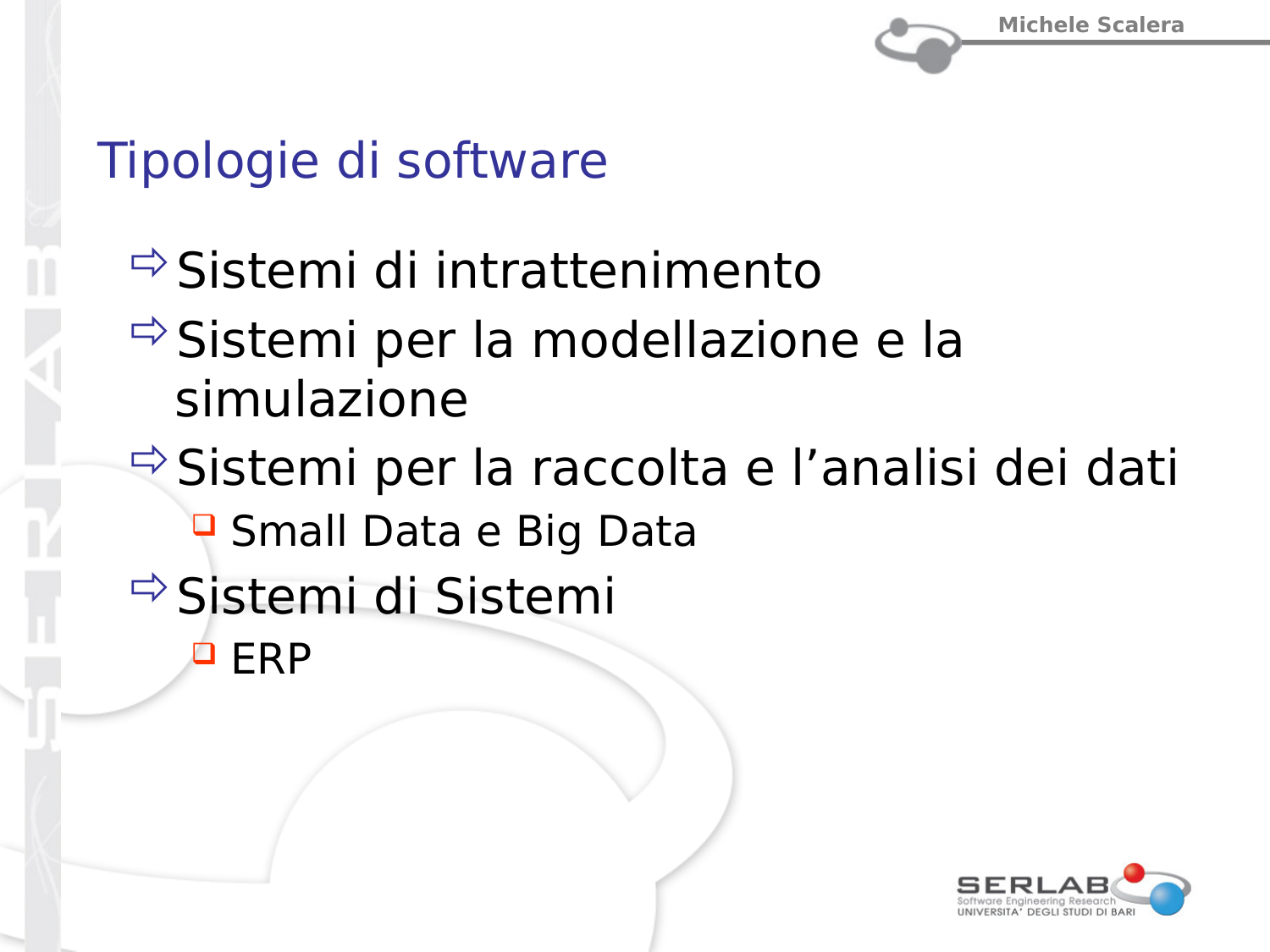

# Tipologie di software
Sistemi di intrattenimento
Sistemi per la modellazione e la simulazione
Sistemi per la raccolta e l’analisi dei dati
Small Data e Big Data
Sistemi di Sistemi
ERP